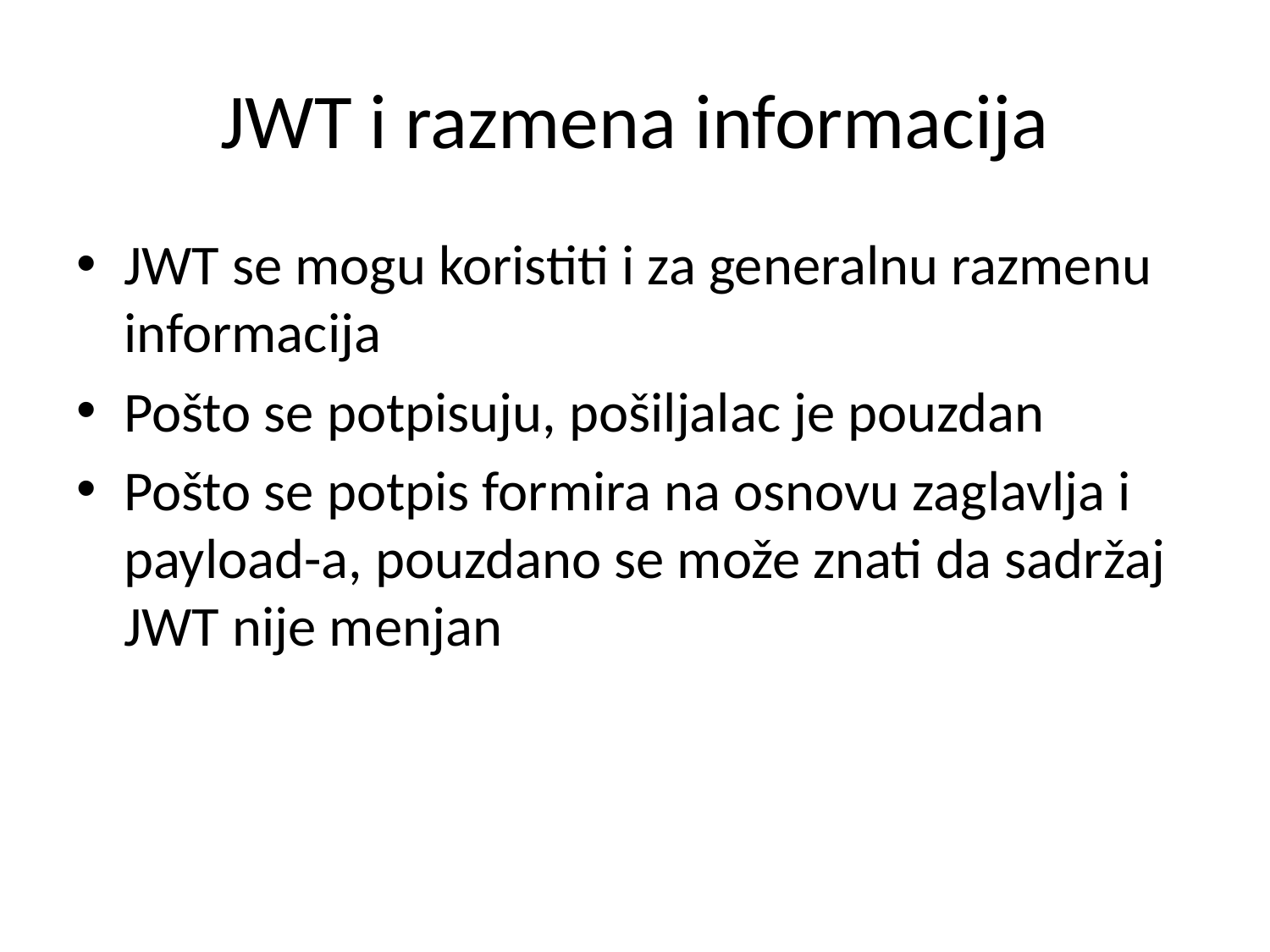

# JWT i razmena informacija
JWT se mogu koristiti i za generalnu razmenu informacija
Pošto se potpisuju, pošiljalac je pouzdan
Pošto se potpis formira na osnovu zaglavlja i payload-a, pouzdano se može znati da sadržaj JWT nije menjan